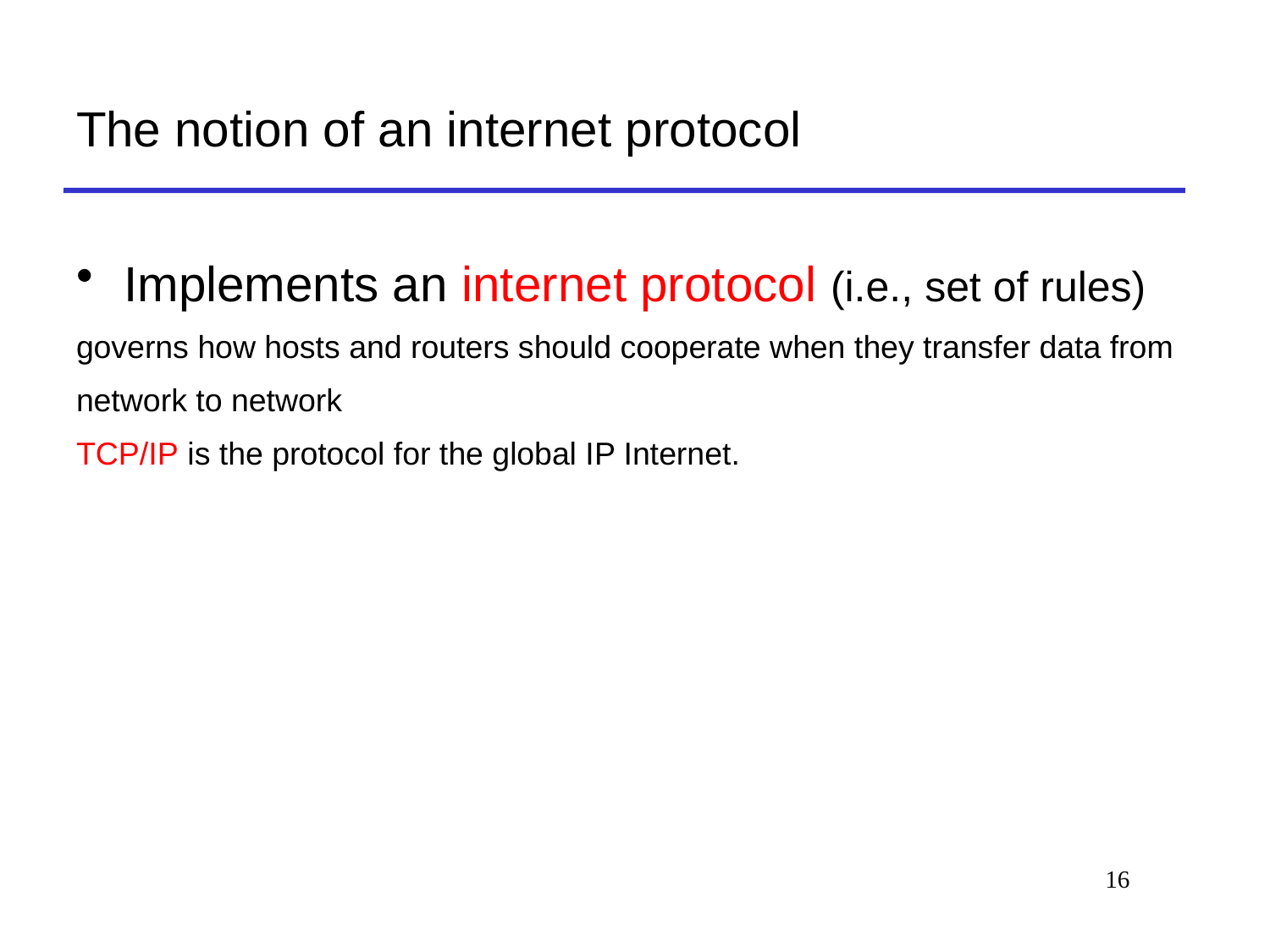

# The notion of an internet protocol
Implements an internet protocol (i.e., set of rules)
governs how hosts and routers should cooperate when they transfer data from network to network
TCP/IP is the protocol for the global IP Internet.
16